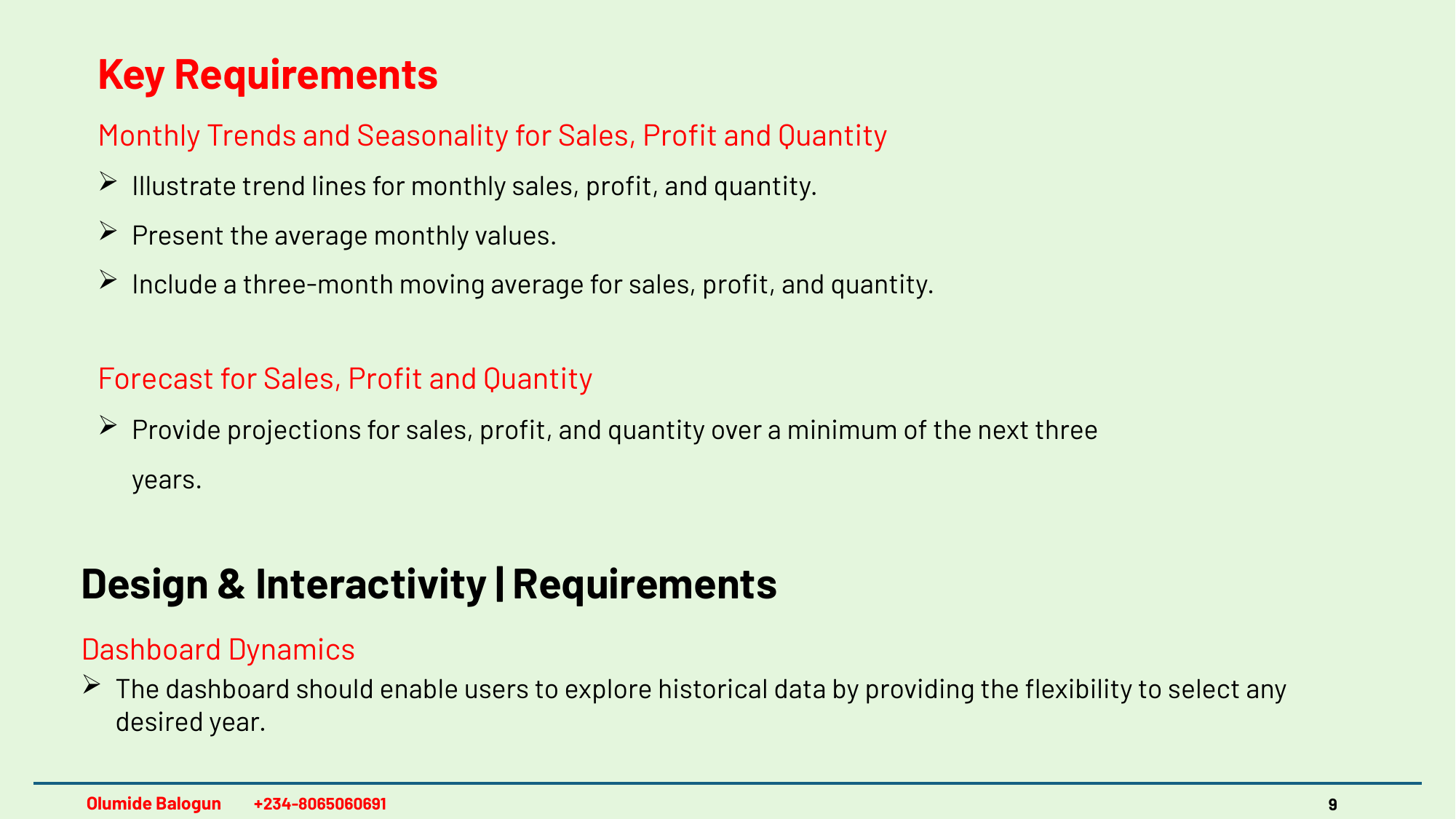

Key Requirements
Monthly Trends and Seasonality for Sales, Profit and Quantity
Illustrate trend lines for monthly sales, profit, and quantity.
Present the average monthly values.
Include a three-month moving average for sales, profit, and quantity.
Forecast for Sales, Profit and Quantity
Provide projections for sales, profit, and quantity over a minimum of the next three years.
Design & Interactivity | Requirements
Dashboard Dynamics
The dashboard should enable users to explore historical data by providing the flexibility to select any desired year.
Olumide Balogun         +234-8065060691
9